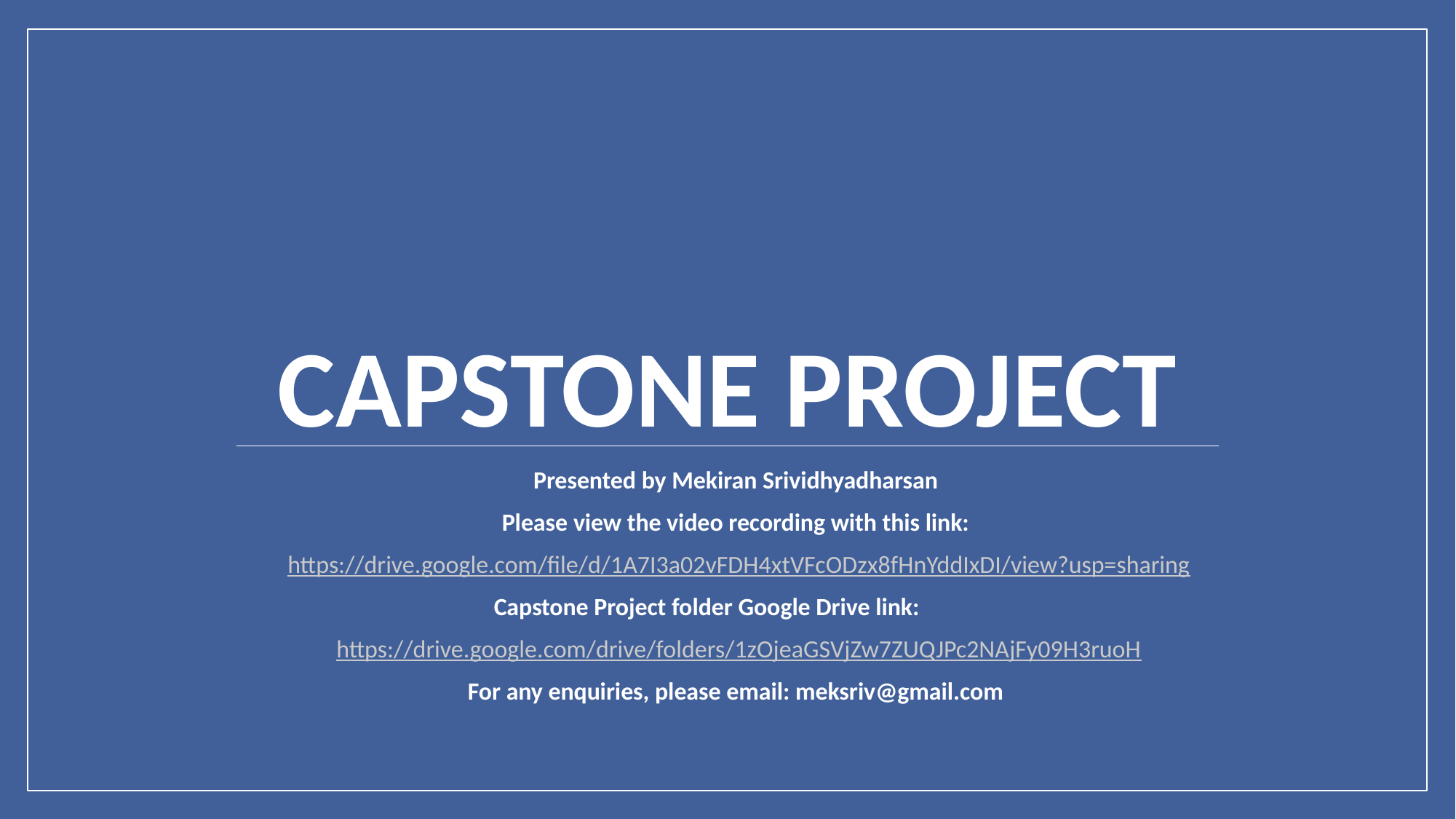

# CAPSTONE PROJECT
Presented by Mekiran Srividhyadharsan
Please view the video recording with this link:
https://drive.google.com/file/d/1A7I3a02vFDH4xtVFcODzx8fHnYddIxDI/view?usp=sharing
                                                                   Capstone Project folder Google Drive link:
https://drive.google.com/drive/folders/1zOjeaGSVjZw7ZUQJPc2NAjFy09H3ruoH
For any enquiries, please email: meksriv@gmail.com